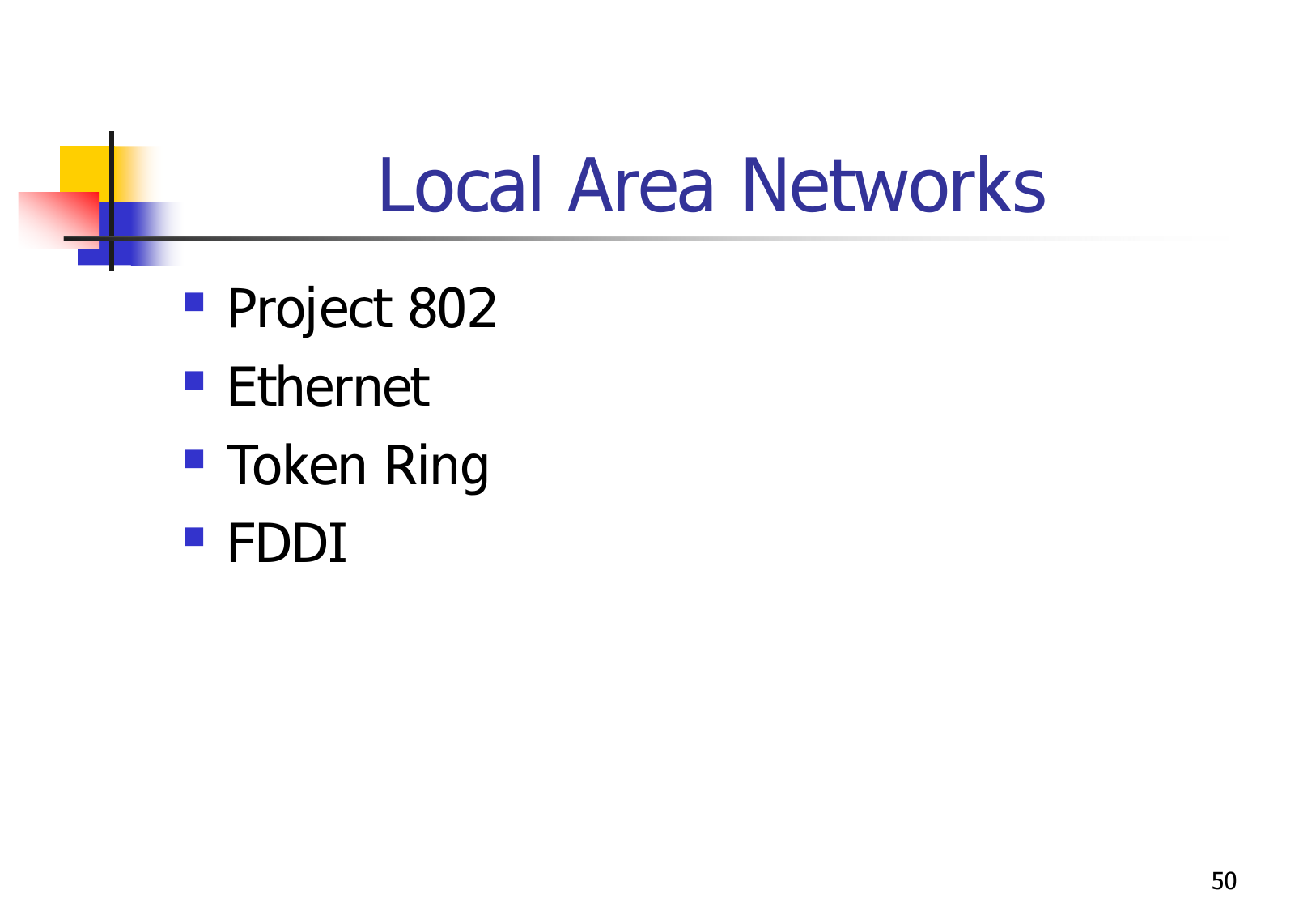

# Local Area Networks
Project 802
Ethernet
Token Ring
FDDI
50